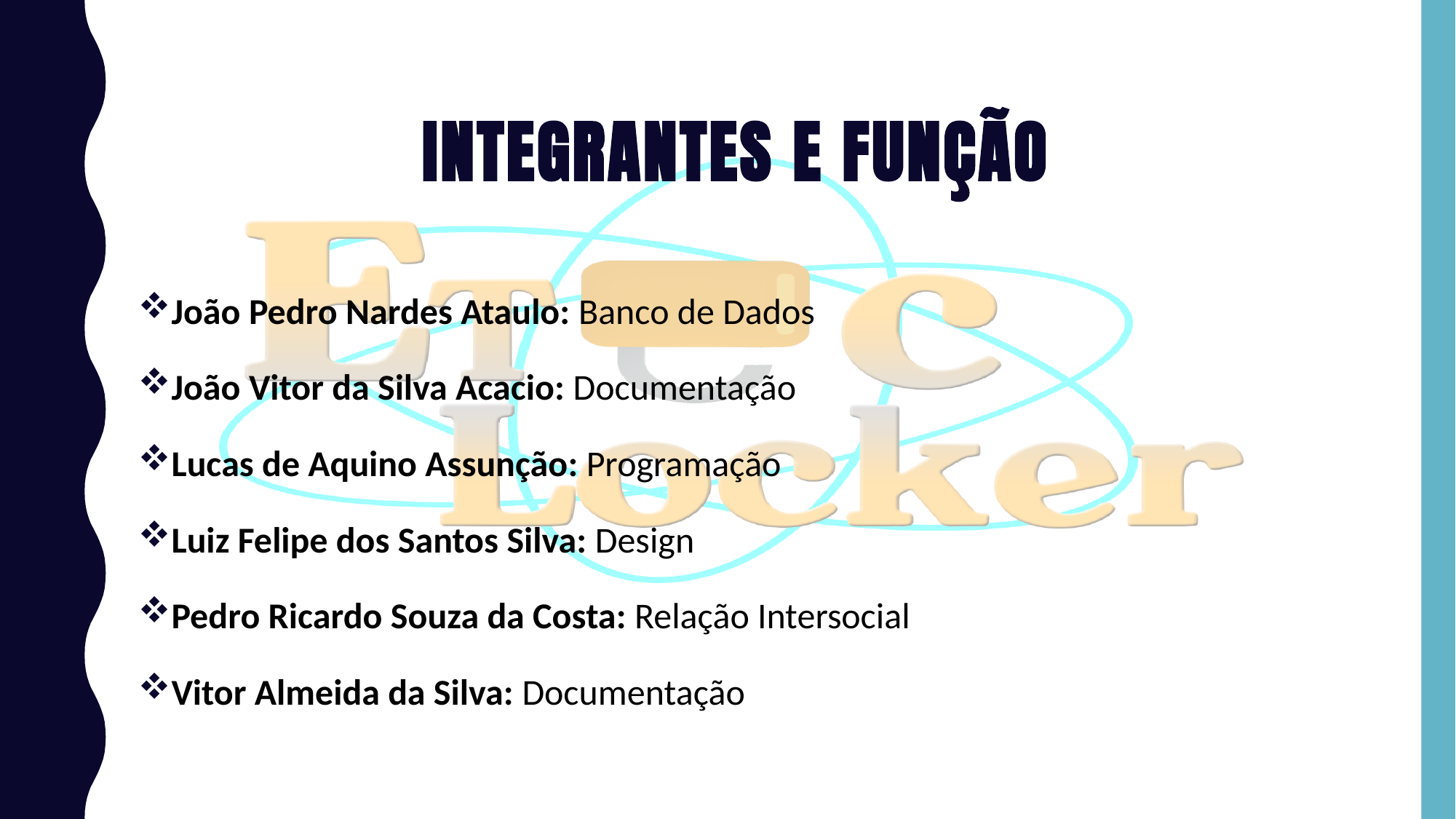

# Integrantes e Função
João Pedro Nardes Ataulo: Banco de Dados
João Vitor da Silva Acacio: Documentação
Lucas de Aquino Assunção: Programação
Luiz Felipe dos Santos Silva: Design
Pedro Ricardo Souza da Costa: Relação Intersocial
Vitor Almeida da Silva: Documentação